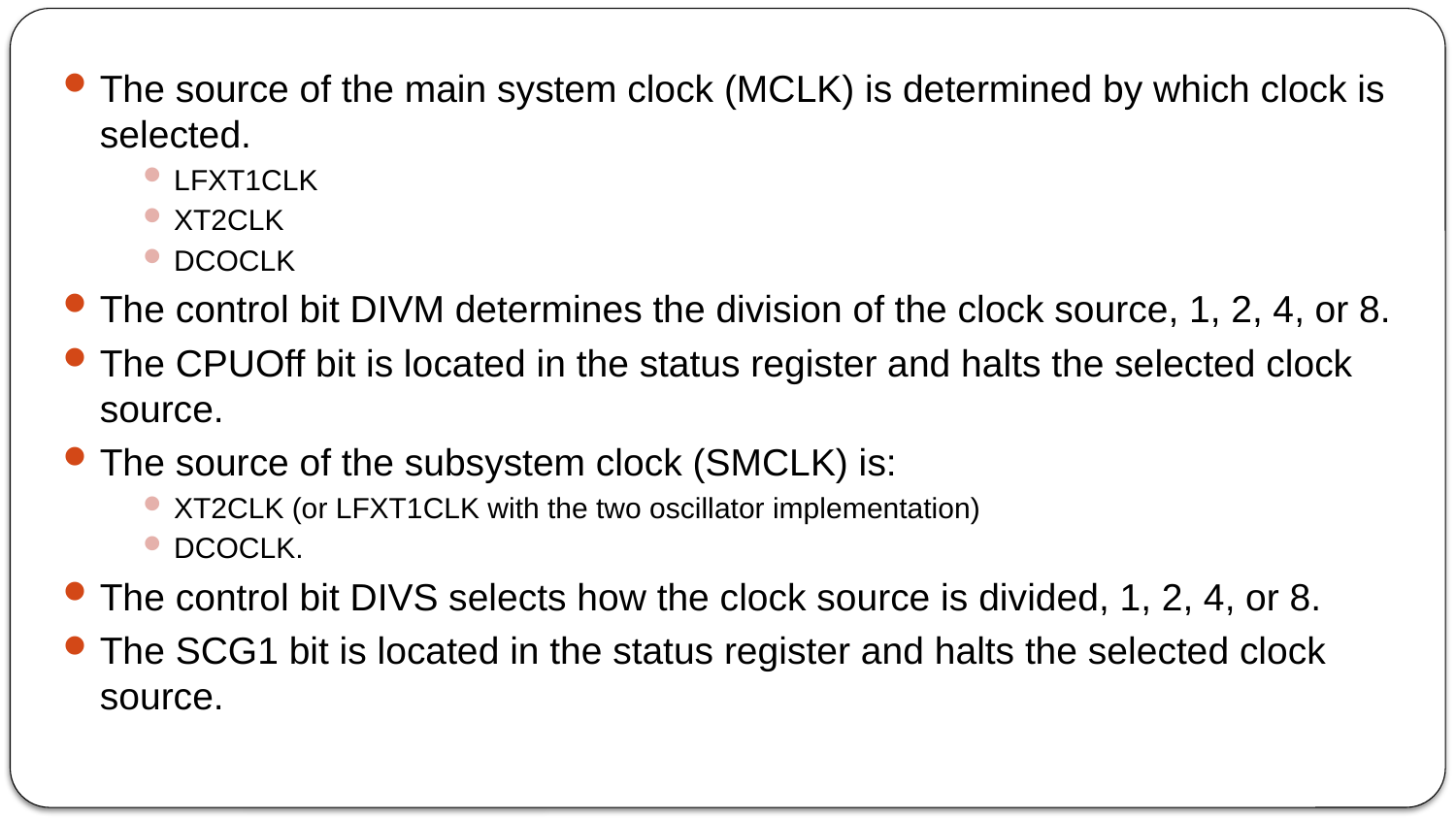

The source of the main system clock (MCLK) is determined by which clock is selected.
LFXT1CLK
XT2CLK
DCOCLK
The control bit DIVM determines the division of the clock source, 1, 2, 4, or 8.
The CPUOff bit is located in the status register and halts the selected clock source.
The source of the subsystem clock (SMCLK) is:
XT2CLK (or LFXT1CLK with the two oscillator implementation)
DCOCLK.
The control bit DIVS selects how the clock source is divided, 1, 2, 4, or 8.
The SCG1 bit is located in the status register and halts the selected clock source.